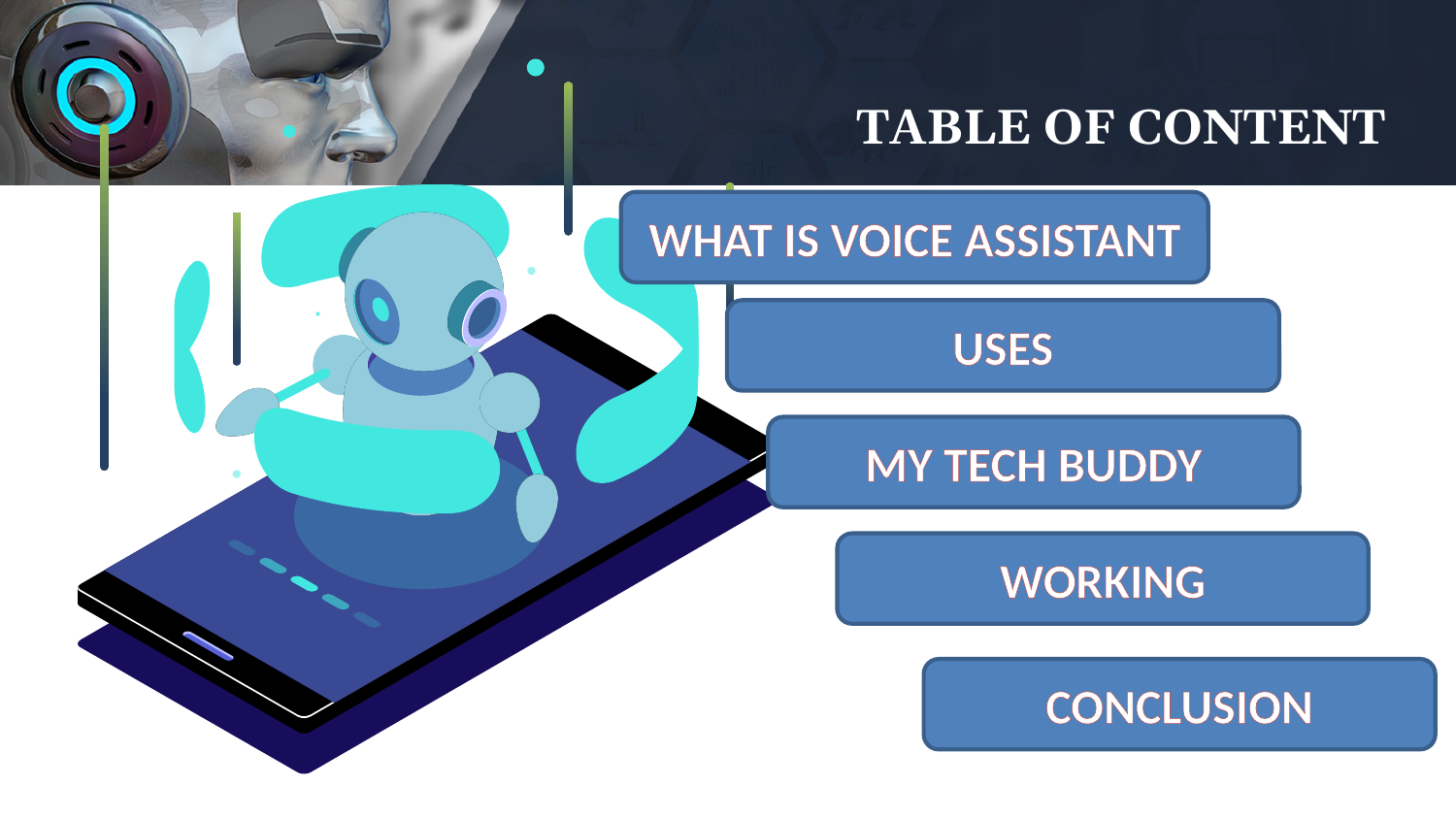

TABLE OF CONTENT
Caption

needs.

Caption
This slide is an editable slide with all your needs.

Cap
This slide is an editable slide with all your needs.
WHAT IS VOICE ASSISTANT
USES
MY TECH BUDDY
WORKING
CONCLUSION